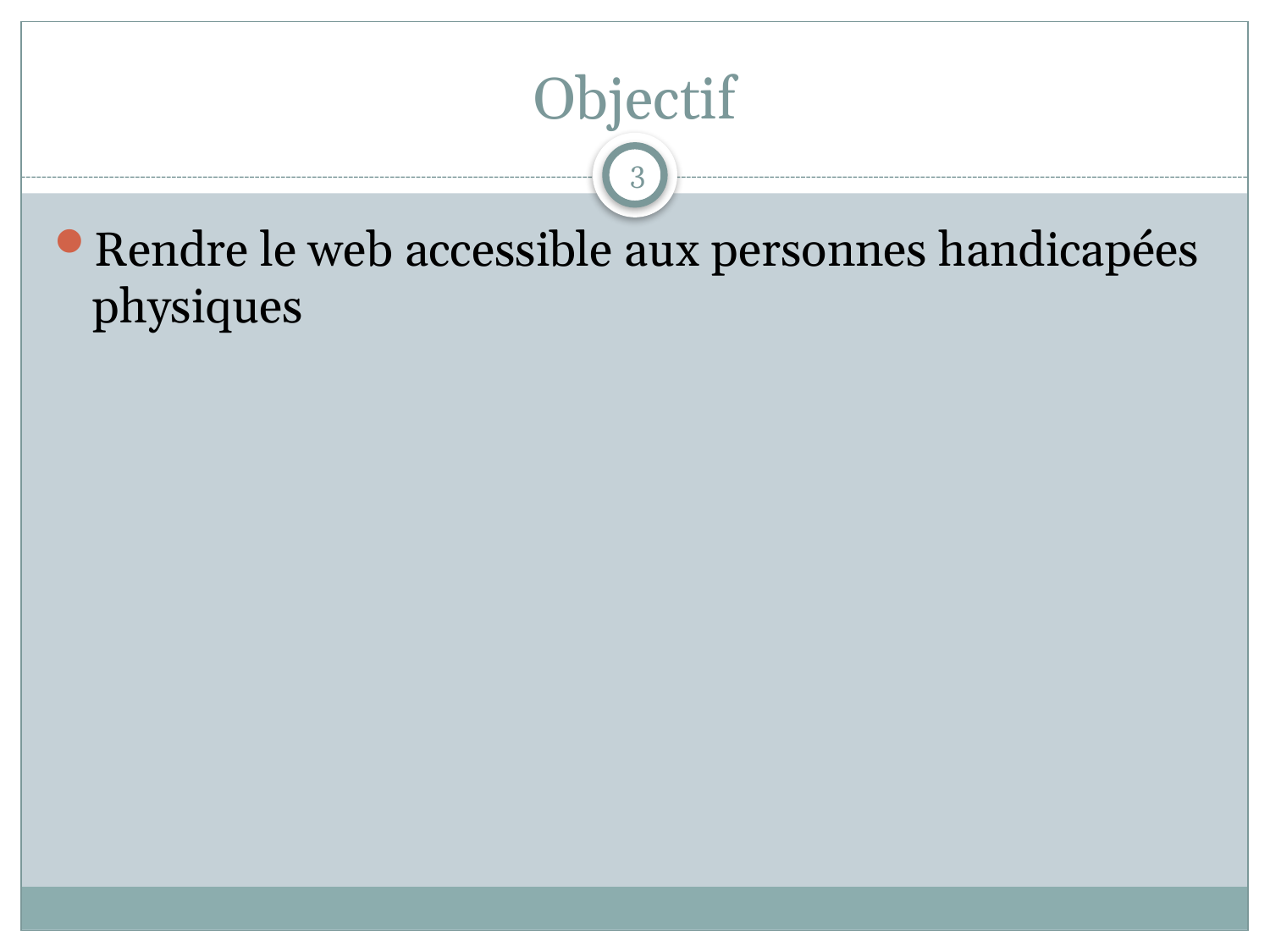

# Objectif
3
Rendre le web accessible aux personnes handicapées physiques